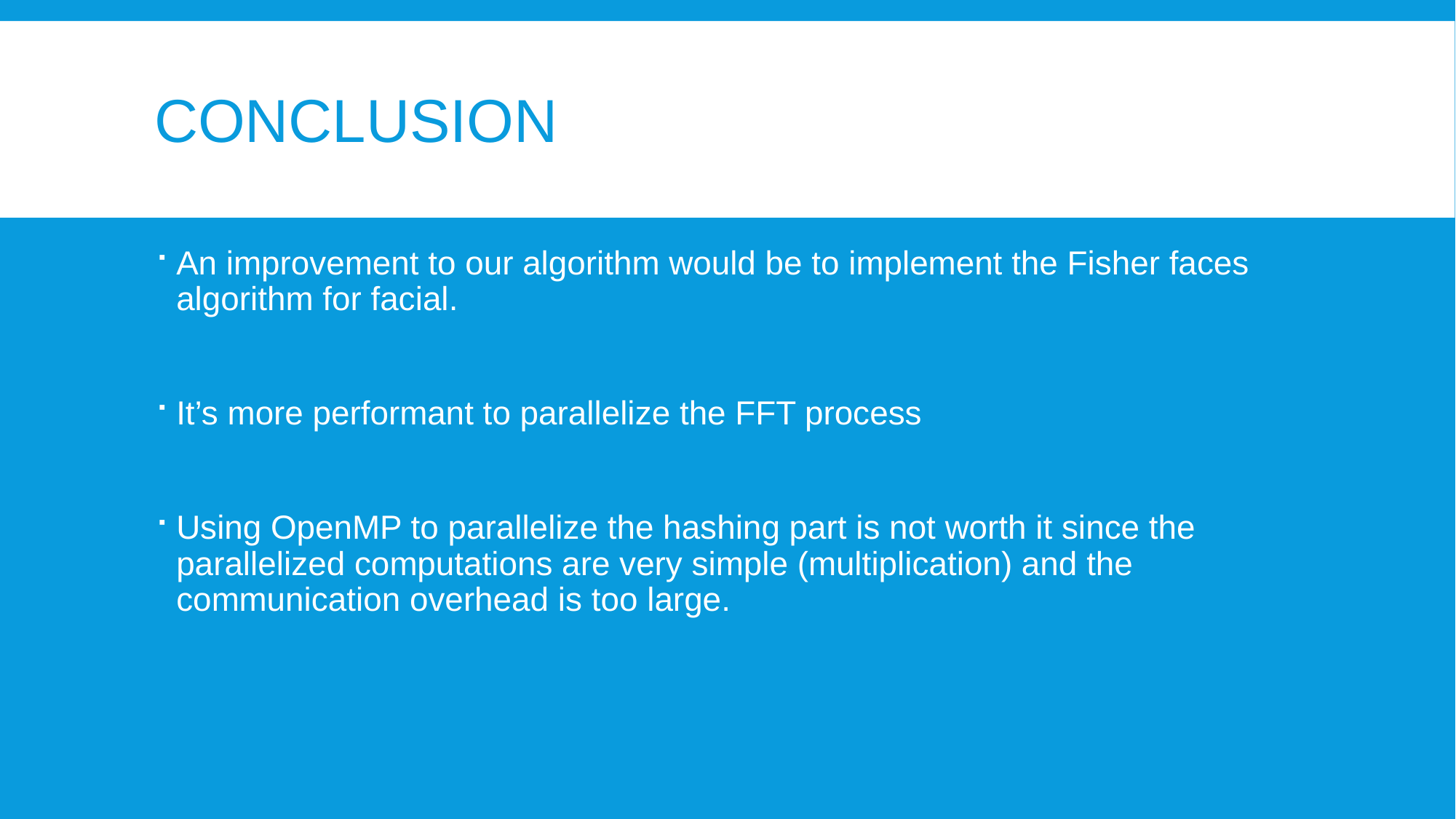

# conclusion
An improvement to our algorithm would be to implement the Fisher faces algorithm for facial.

It’s more performant to parallelize the FFT process

Using OpenMP to parallelize the hashing part is not worth it since the parallelized computations are very simple (multiplication) and the communication overhead is too large.